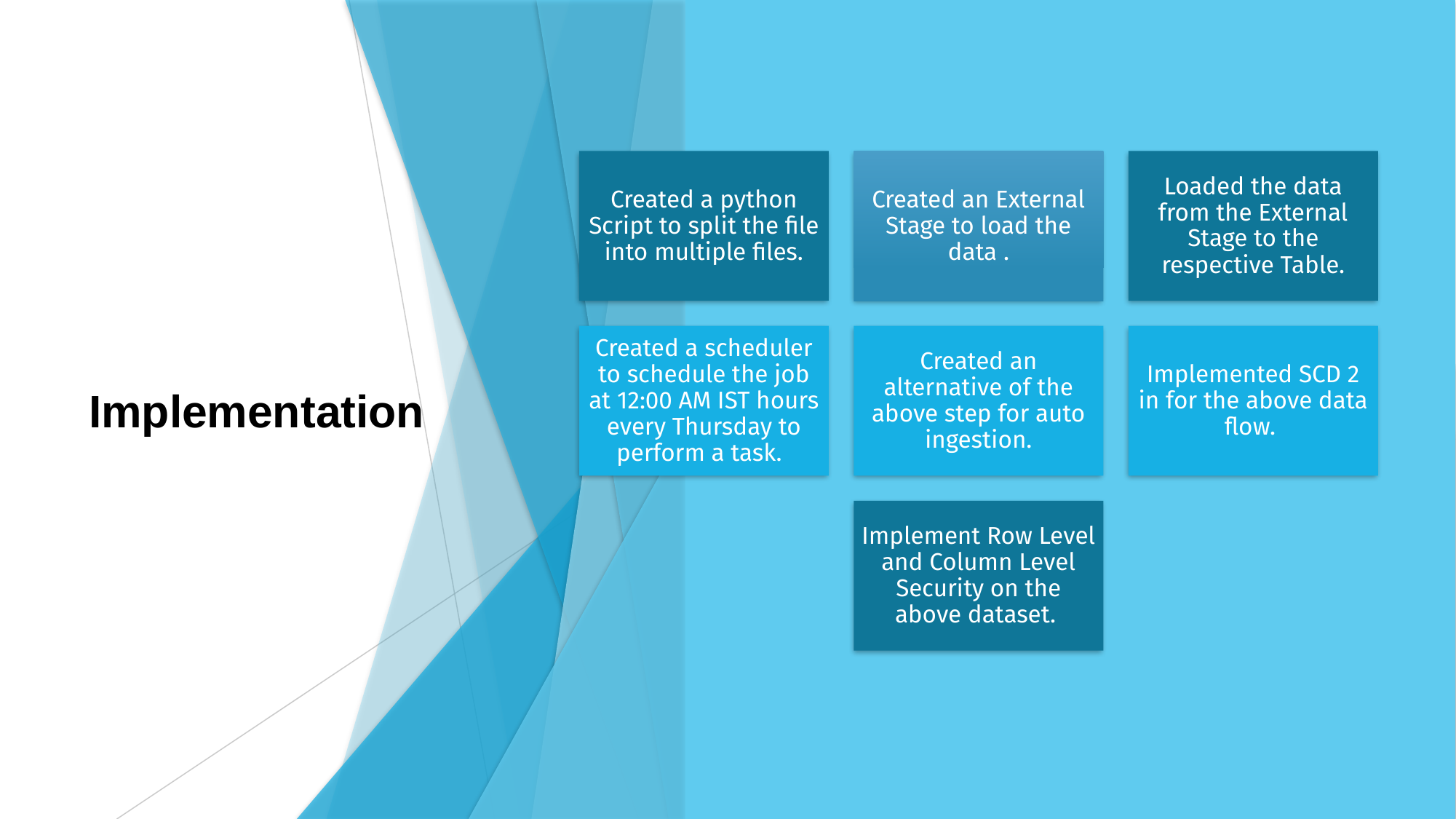

Created a python Script to split the file into multiple files.
Created an External Stage to load the data .
Loaded the data from the External Stage to the respective Table.
Created a scheduler to schedule the job at 12:00 AM IST hours every Thursday to perform a task.
Created an alternative of the above step for auto ingestion.
Implemented SCD 2 in for the above data flow.
Implement Row Level and Column Level Security on the above dataset.
# Implementation